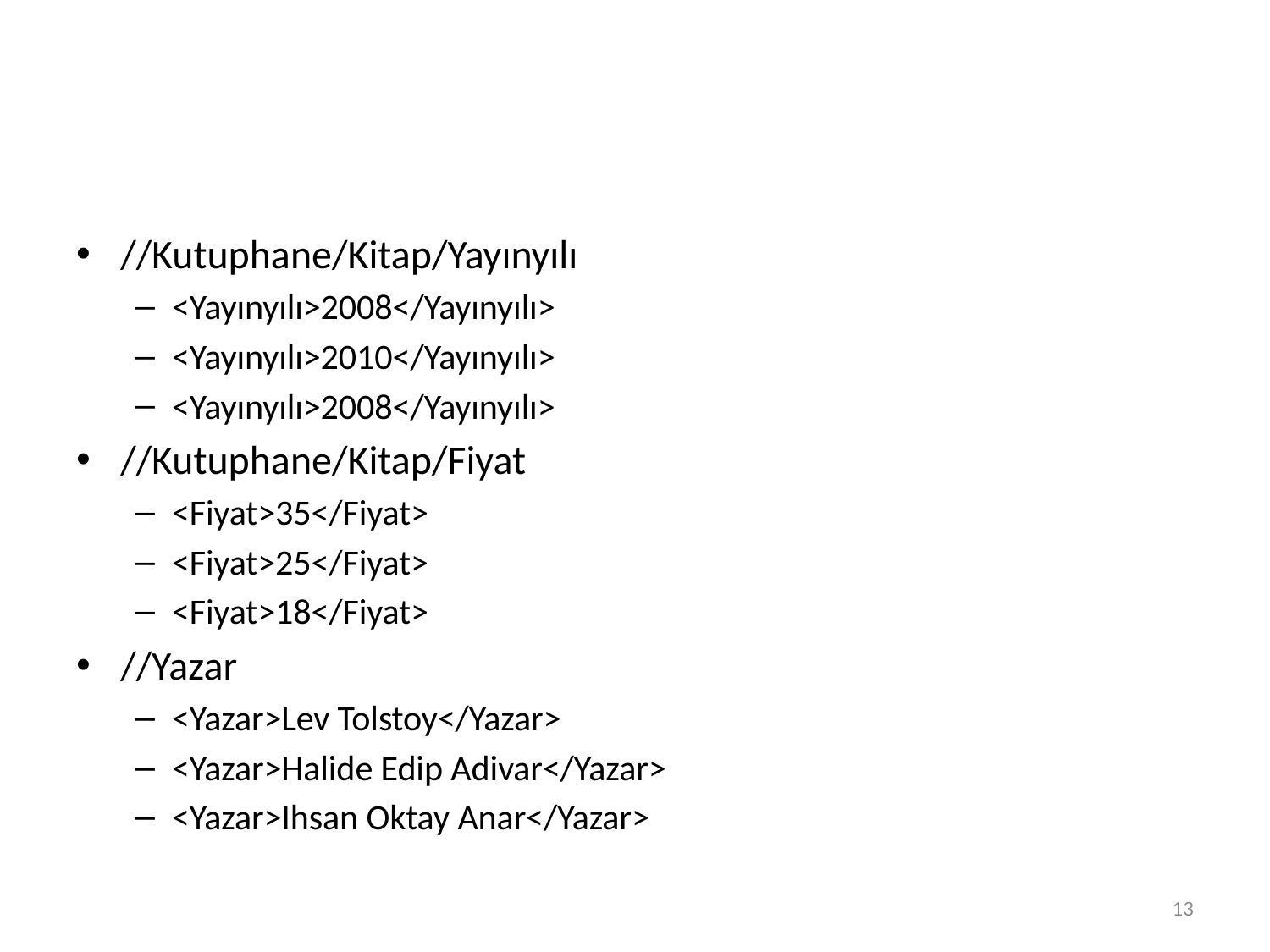

#
//Kutuphane/Kitap/Yayınyılı
<Yayınyılı>2008</Yayınyılı>
<Yayınyılı>2010</Yayınyılı>
<Yayınyılı>2008</Yayınyılı>
//Kutuphane/Kitap/Fiyat
<Fiyat>35</Fiyat>
<Fiyat>25</Fiyat>
<Fiyat>18</Fiyat>
//Yazar
<Yazar>Lev Tolstoy</Yazar>
<Yazar>Halide Edip Adivar</Yazar>
<Yazar>Ihsan Oktay Anar</Yazar>

13